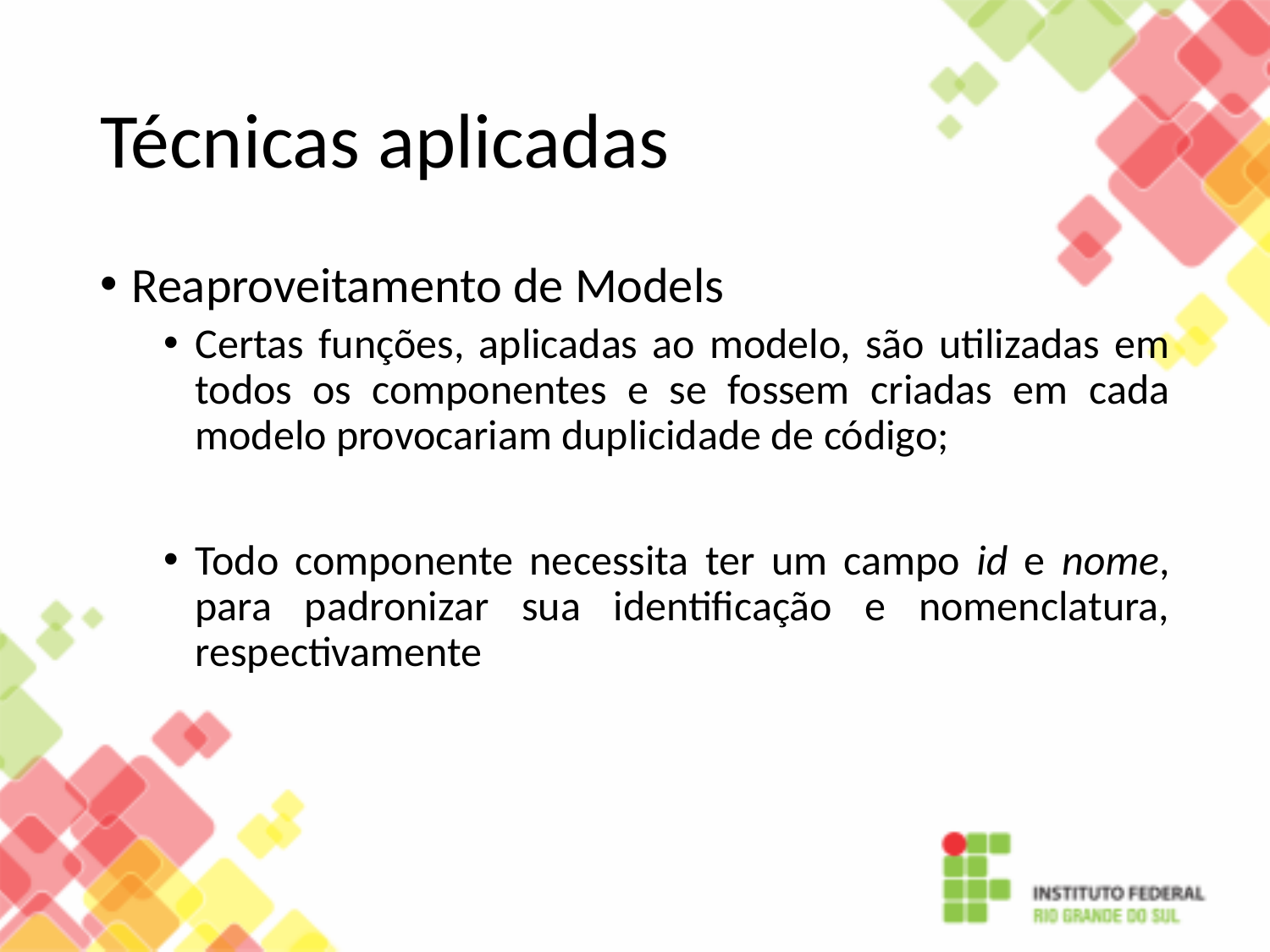

# Técnicas aplicadas
Reaproveitamento de Models
Certas funções, aplicadas ao modelo, são utilizadas em todos os componentes e se fossem criadas em cada modelo provocariam duplicidade de código;

Todo componente necessita ter um campo id e nome, para padronizar sua identificação e nomenclatura, respectivamente